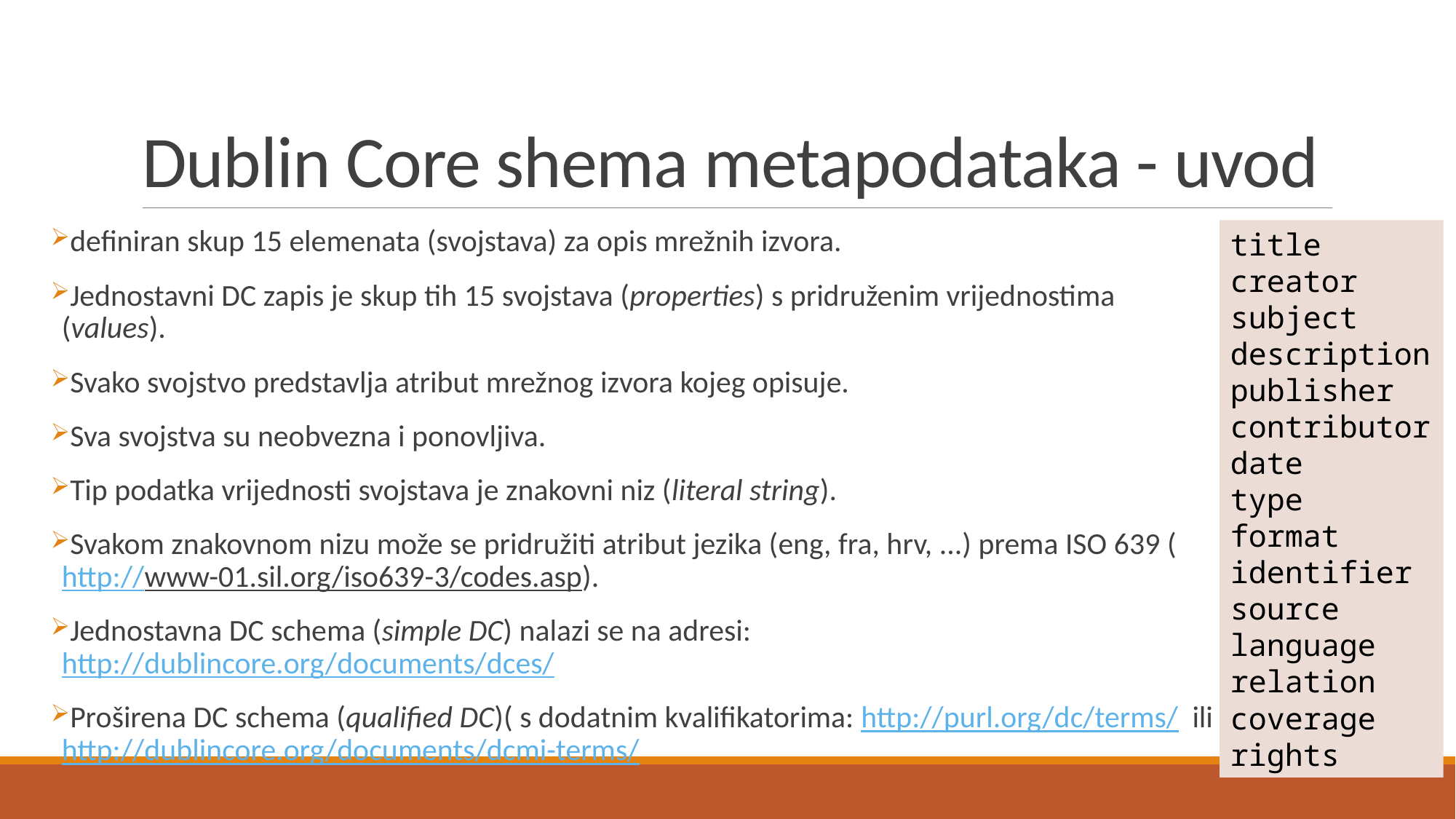

# Dublin Core shema metapodataka - uvod
definiran skup 15 elemenata (svojstava) za opis mrežnih izvora.
Jednostavni DC zapis je skup tih 15 svojstava (properties) s pridruženim vrijednostima (values).
Svako svojstvo predstavlja atribut mrežnog izvora kojeg opisuje.
Sva svojstva su neobvezna i ponovljiva.
Tip podatka vrijednosti svojstava je znakovni niz (literal string).
Svakom znakovnom nizu može se pridružiti atribut jezika (eng, fra, hrv, ...) prema ISO 639 (http://www-01.sil.org/iso639-3/codes.asp).
Jednostavna DC schema (simple DC) nalazi se na adresi: http://dublincore.org/documents/dces/
Proširena DC schema (qualified DC)( s dodatnim kvalifikatorima: http://purl.org/dc/terms/  ili http://dublincore.org/documents/dcmi-terms/
title
creator
subject
description
publisher
contributor
date
type
format
identifier
source
language
relation
coverage
rights